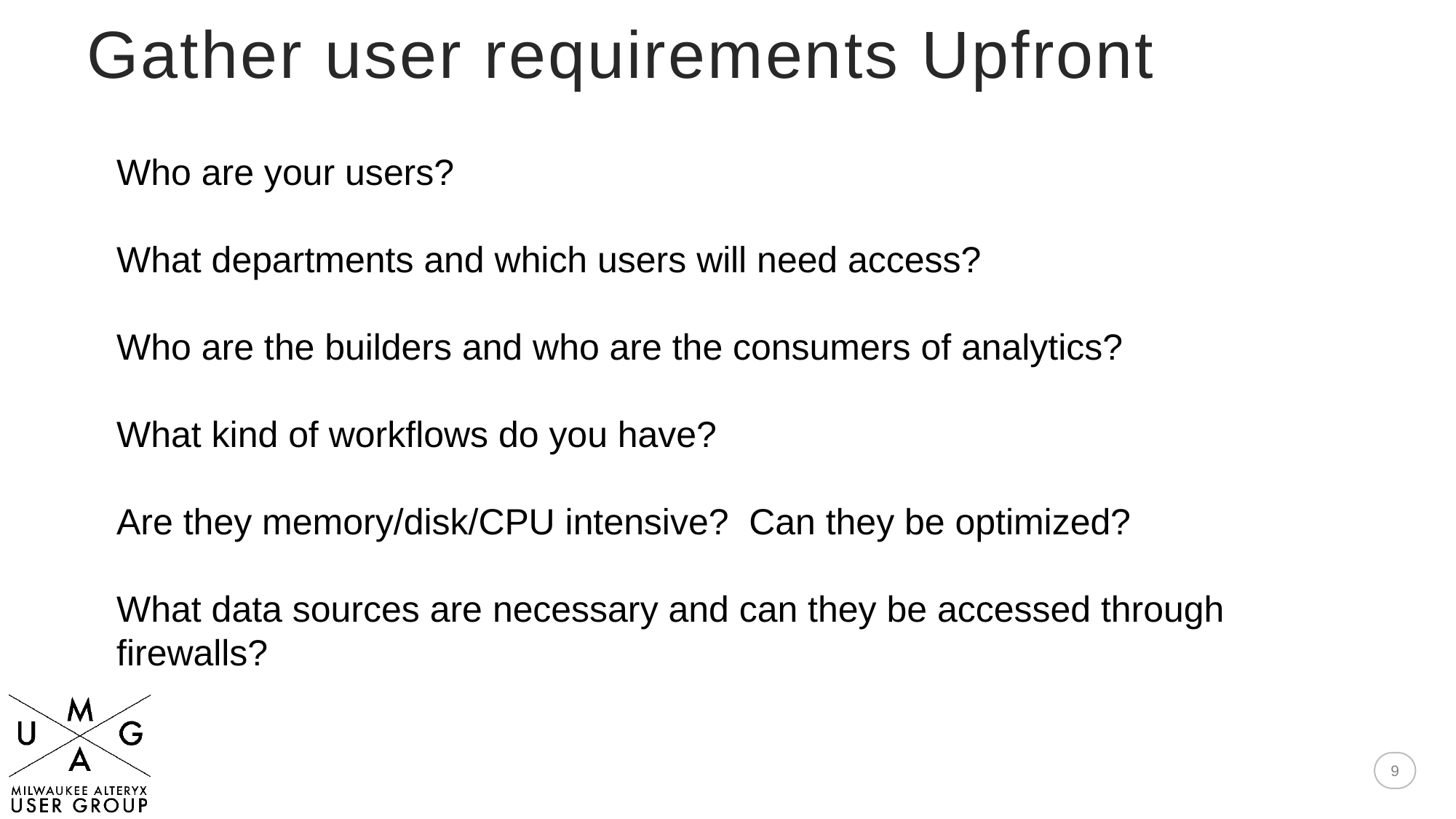

Gather user requirements Upfront
Who are your users?

What departments and which users will need access?

Who are the builders and who are the consumers of analytics?

What kind of workflows do you have?

Are they memory/disk/CPU intensive?  Can they be optimized?

What data sources are necessary and can they be accessed through firewalls?
9